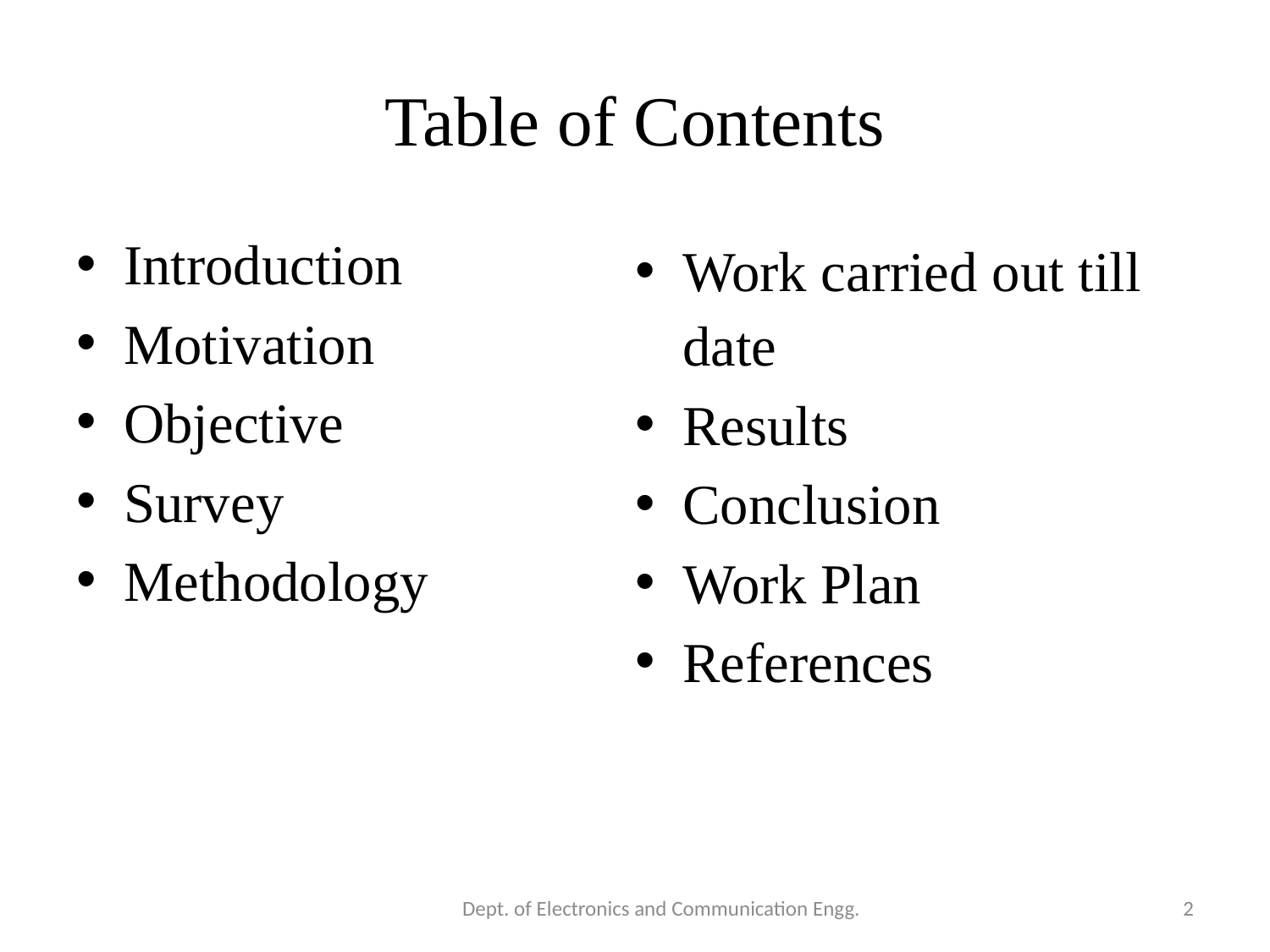

# Table of Contents
Introduction
Motivation
Objective
Survey
Methodology

Work carried out till date
Results
Conclusion
Work Plan
References

Dept. of Electronics and Communication Engg.
2